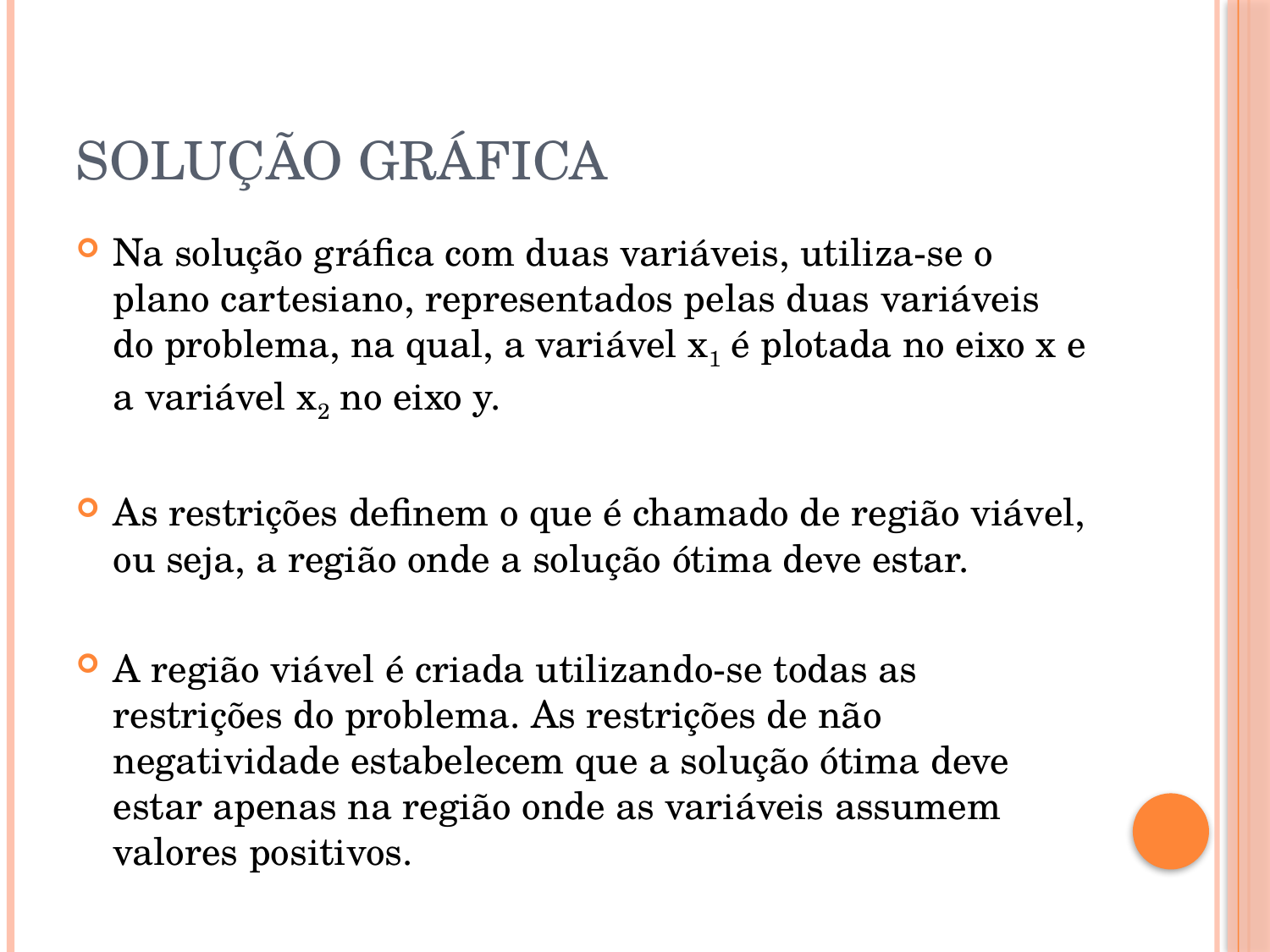

# SOLUÇÃO GRÁFICA
Na solução gráfica com duas variáveis, utiliza-se o plano cartesiano, representados pelas duas variáveis do problema, na qual, a variável x1 é plotada no eixo x e a variável x2 no eixo y.

As restrições definem o que é chamado de região viável, ou seja, a região onde a solução ótima deve estar.

A região viável é criada utilizando-se todas as restrições do problema. As restrições de não negatividade estabelecem que a solução ótima deve estar apenas na região onde as variáveis assumem valores positivos.